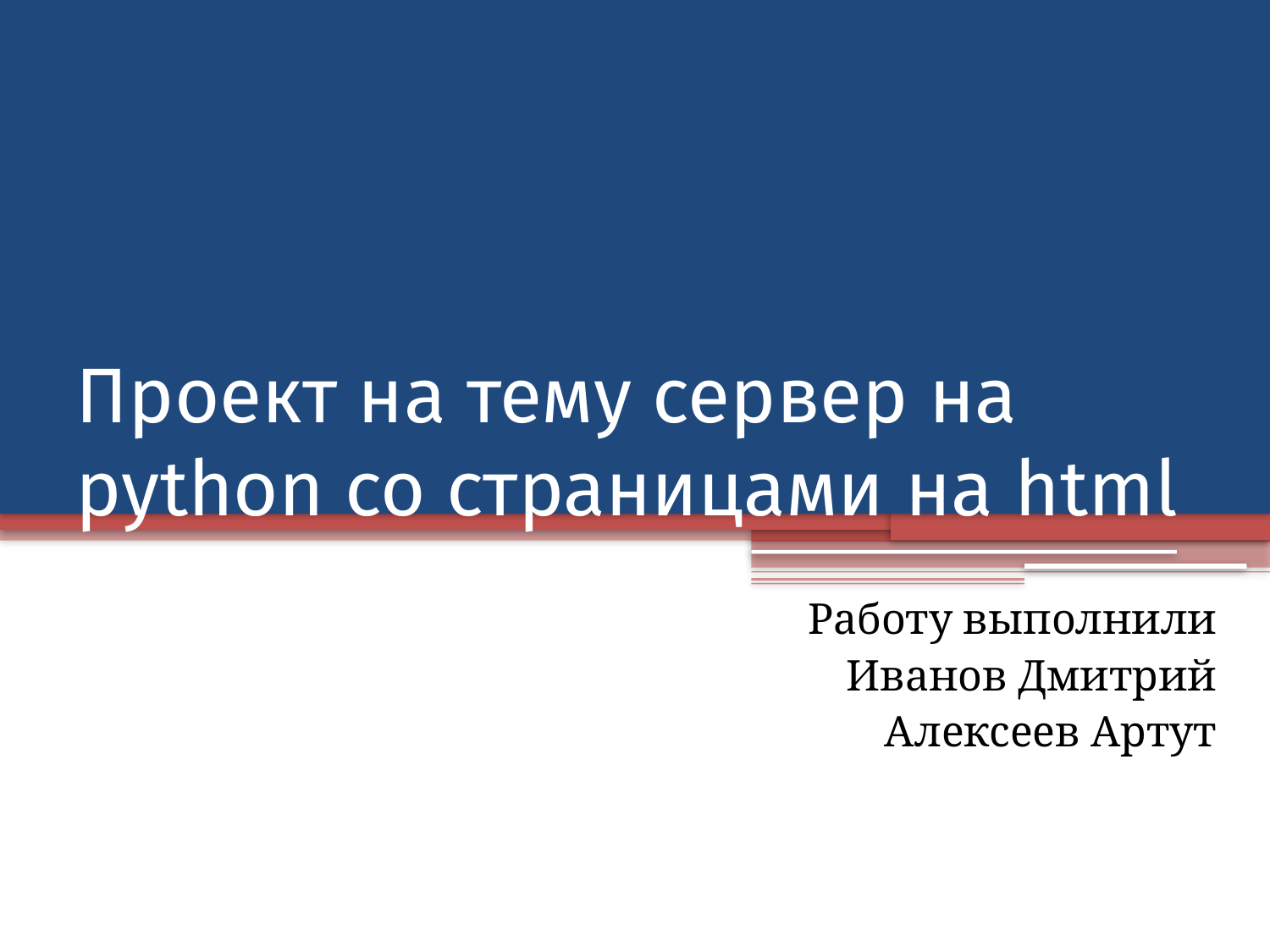

# Проект на тему сервер на python со страницами на html
Работу выполнили
Иванов Дмитрий
Алексеев Артут